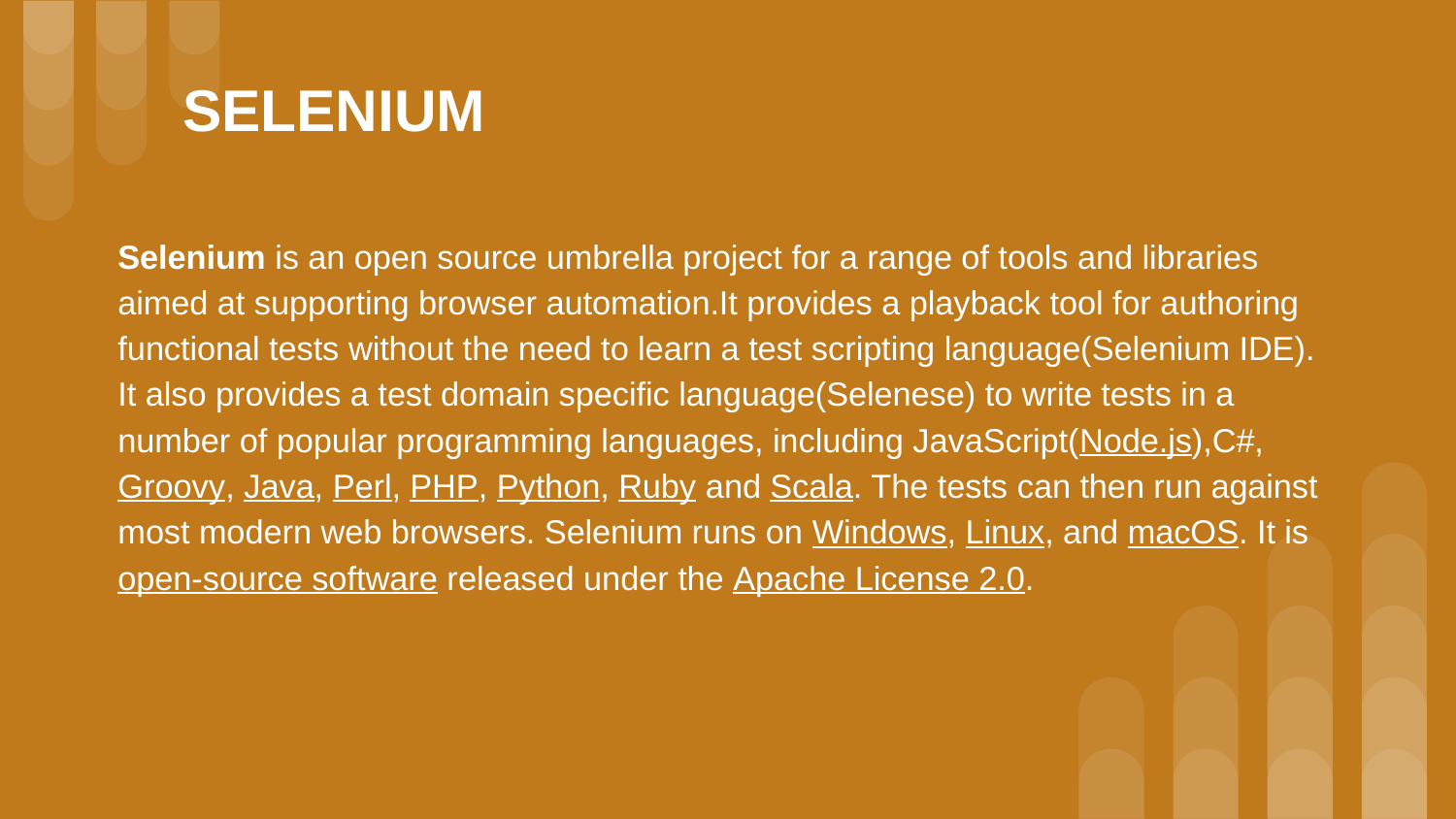

# SELENIUM
Selenium is an open source umbrella project for a range of tools and libraries aimed at supporting browser automation.It provides a playback tool for authoring functional tests without the need to learn a test scripting language(Selenium IDE). It also provides a test domain specific language(Selenese) to write tests in a number of popular programming languages, including JavaScript(Node.js),C#, Groovy, Java, Perl, PHP, Python, Ruby and Scala. The tests can then run against most modern web browsers. Selenium runs on Windows, Linux, and macOS. It is open-source software released under the Apache License 2.0.